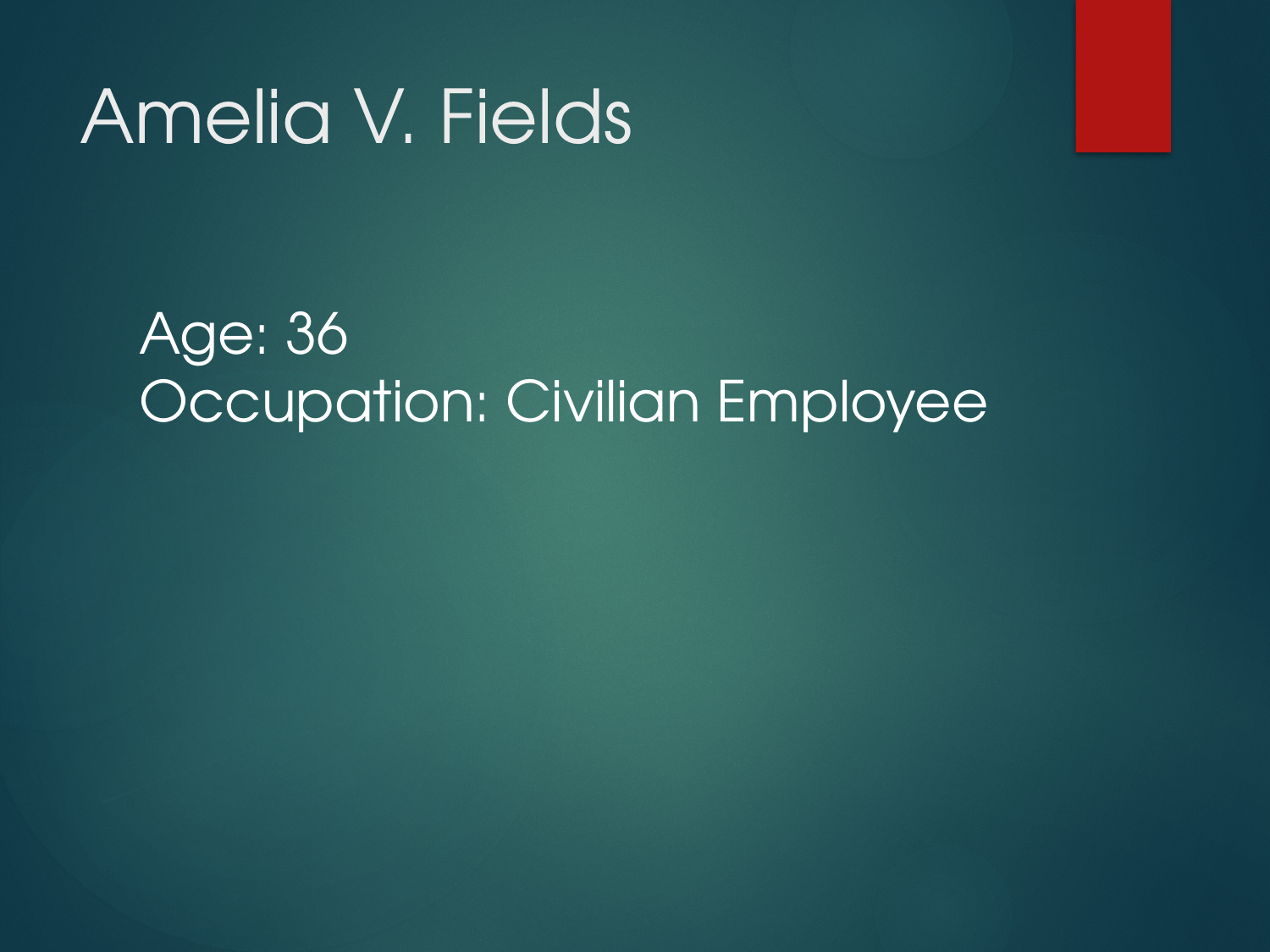

# Amelia V. Fields

Age: 36
Occupation: Civilian Employee